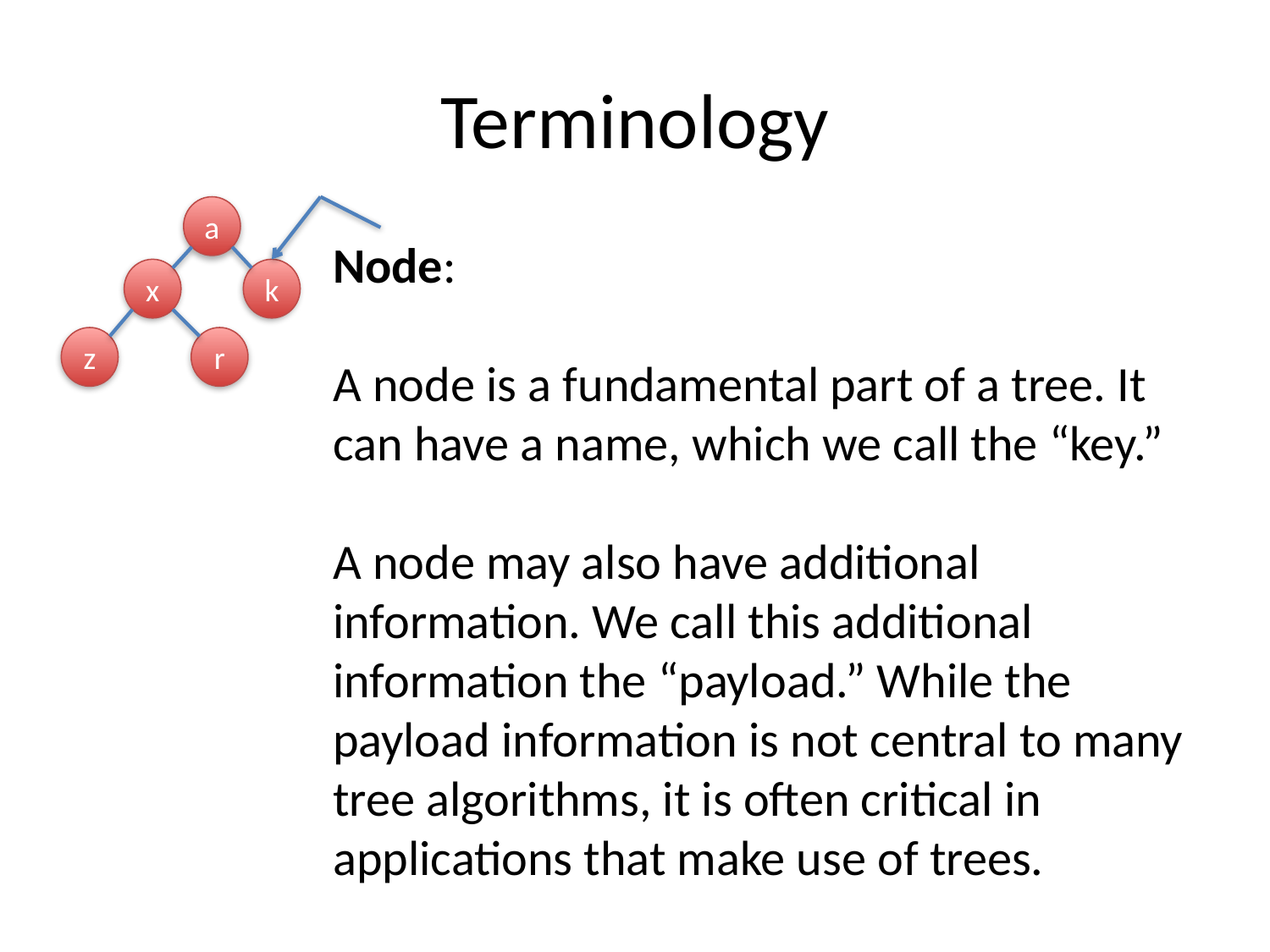

# Terminology
a
Node:

A node is a fundamental part of a tree. It can have a name, which we call the “key.”

A node may also have additional information. We call this additional information the “payload.” While the payload information is not central to many tree algorithms, it is often critical in applications that make use of trees.

x
k
z
r